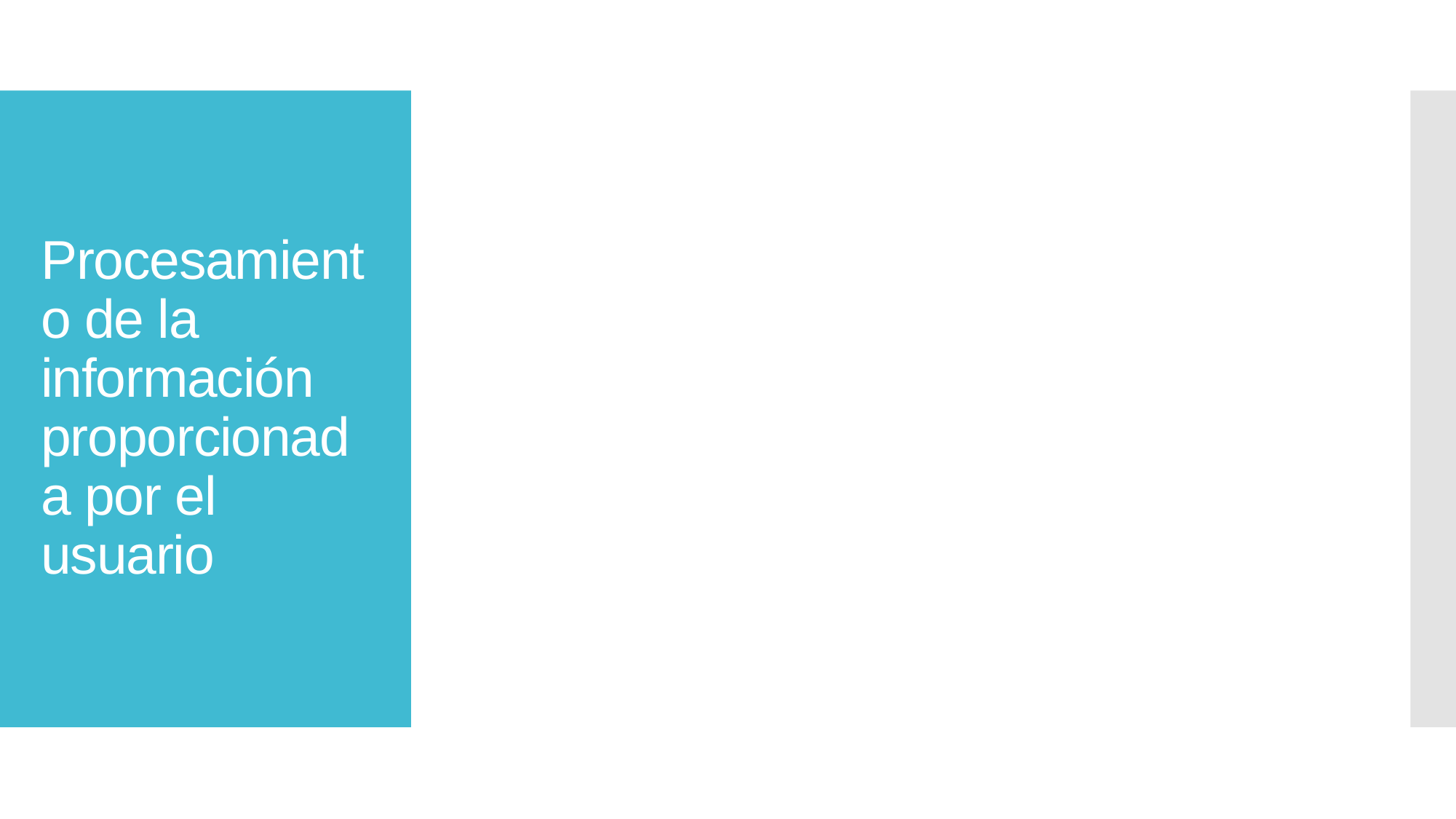

# Procesamiento de la información proporcionada por el usuario